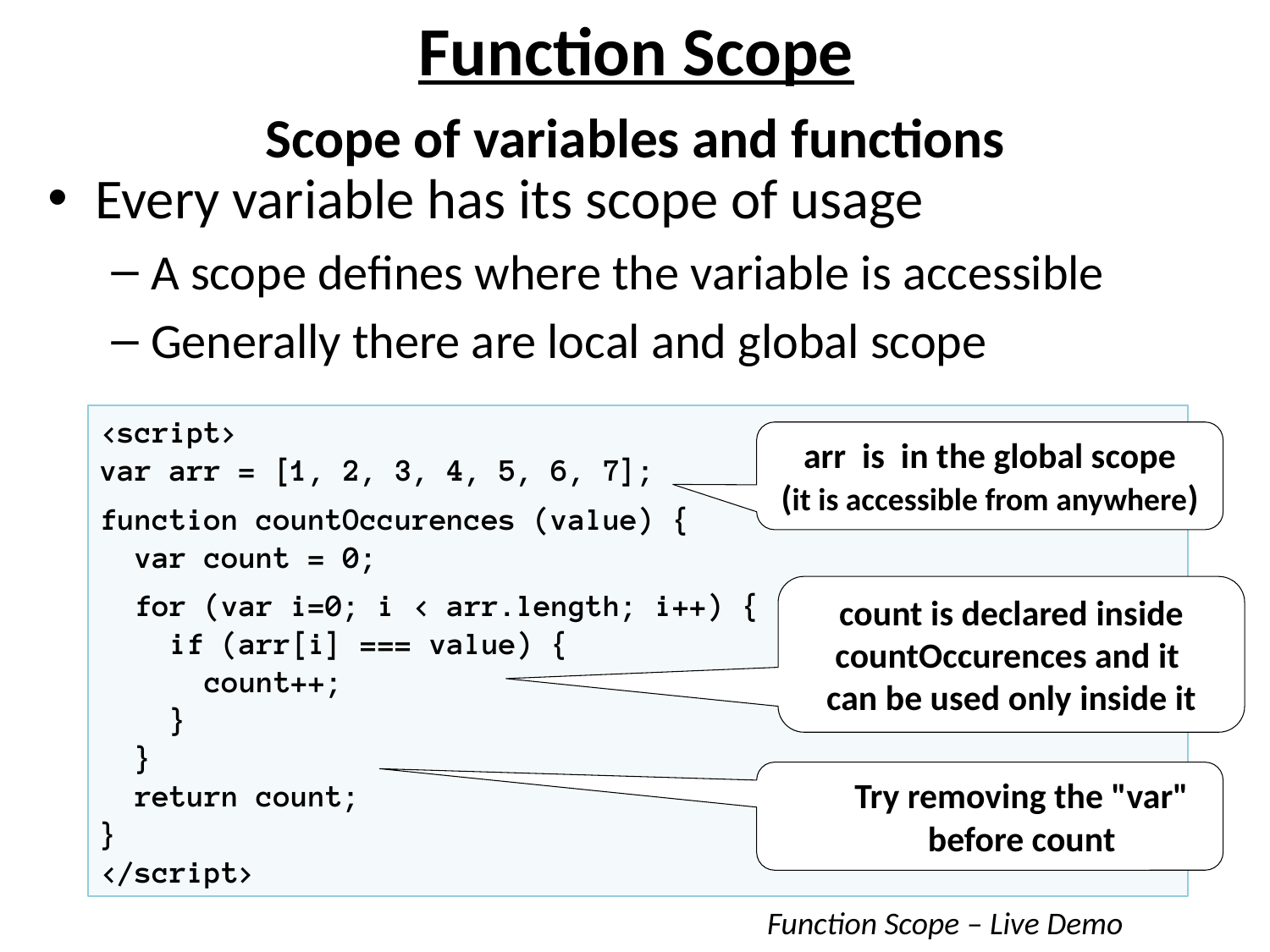

# Function Scope
Scope of variables and functions
Every variable has its scope of usage
A scope defines where the variable is accessible
Generally there are local and global scope
<script>
var arr = [1, 2, 3, 4, 5, 6, 7];
function countOccurences (value) {
  var count = 0;
  for (var i=0; i < arr.length; i++) {
    if (arr[i] === value) {
      count++;
    }
  }
  return count;
}
</script>
arr  is  in the global scope
(it is accessible from anywhere)
count is declared inside countOccurences and it
can be used only inside it
Try removing the "var" before count
Function Scope – Live Demo